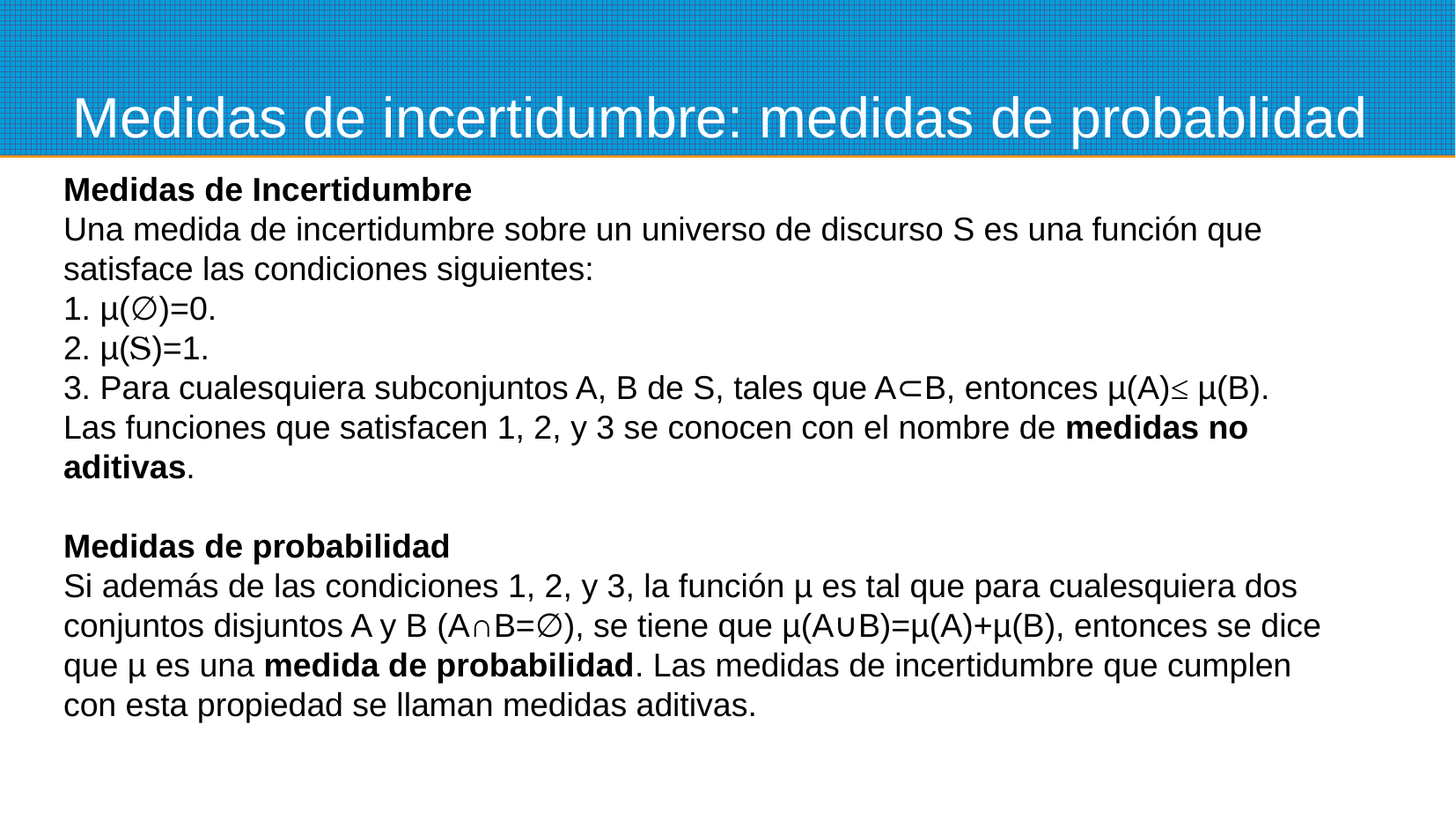

Medidas de incertidumbre: medidas de probablidad
Medidas de Incertidumbre
Una medida de incertidumbre sobre un universo de discurso S es una función que satisface las condiciones siguientes:
1. µ(∅)=0.
2. µ(S)=1.
3. Para cualesquiera subconjuntos A, B de S, tales que A⊂B, entonces µ(A)≤ µ(B).
Las funciones que satisfacen 1, 2, y 3 se conocen con el nombre de medidas no aditivas.

Medidas de probabilidad
Si además de las condiciones 1, 2, y 3, la función µ es tal que para cualesquiera dos conjuntos disjuntos A y B (A∩B=∅), se tiene que µ(A∪B)=µ(A)+µ(B), entonces se dice que µ es una medida de probabilidad. Las medidas de incertidumbre que cumplen con esta propiedad se llaman medidas aditivas.